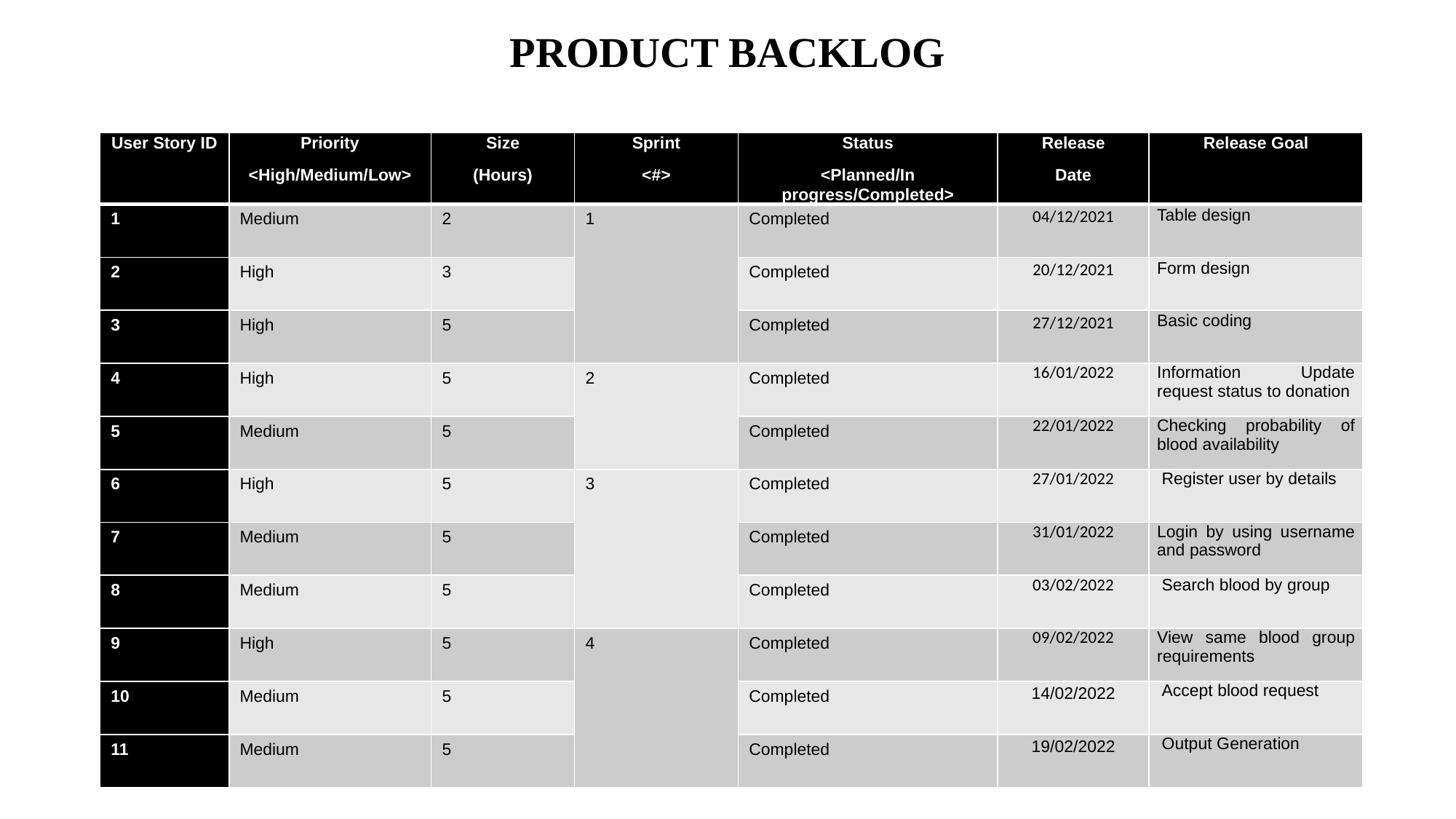

# PRODUCT BACKLOG
| User Story ID | Priority <High/Medium/Low> | Size (Hours) | Sprint <#> | Status <Planned/In progress/Completed> | Release Date | Release Goal |
| --- | --- | --- | --- | --- | --- | --- |
| 1 | Medium | 2 | 1 | Completed | 04/12/2021 | Table design |
| 2 | High | 3 |  | Completed | 20/12/2021 | Form design |
| 3 | High | 5 |  | Completed | 27/12/2021 | Basic coding |
| 4 | High | 5 | 2 | Completed | 16/01/2022 | Information Update request status to donation |
| 5 | Medium | 5 |  | Completed | 22/01/2022 | Checking probability of blood availability |
| 6 | High | 5 | 3 | Completed | 27/01/2022 | Register user by details |
| 7 | Medium | 5 |  | Completed | 31/01/2022 | Login by using username and password |
| 8 | Medium | 5 |  | Completed | 03/02/2022 | Search blood by group |
| 9 | High | 5 | 4 | Completed | 09/02/2022 | View same blood group requirements |
| 10 | Medium | 5 |  | Completed | 14/02/2022 | Accept blood request |
| 11 | Medium | 5 |  | Completed | 19/02/2022 | Output Generation |